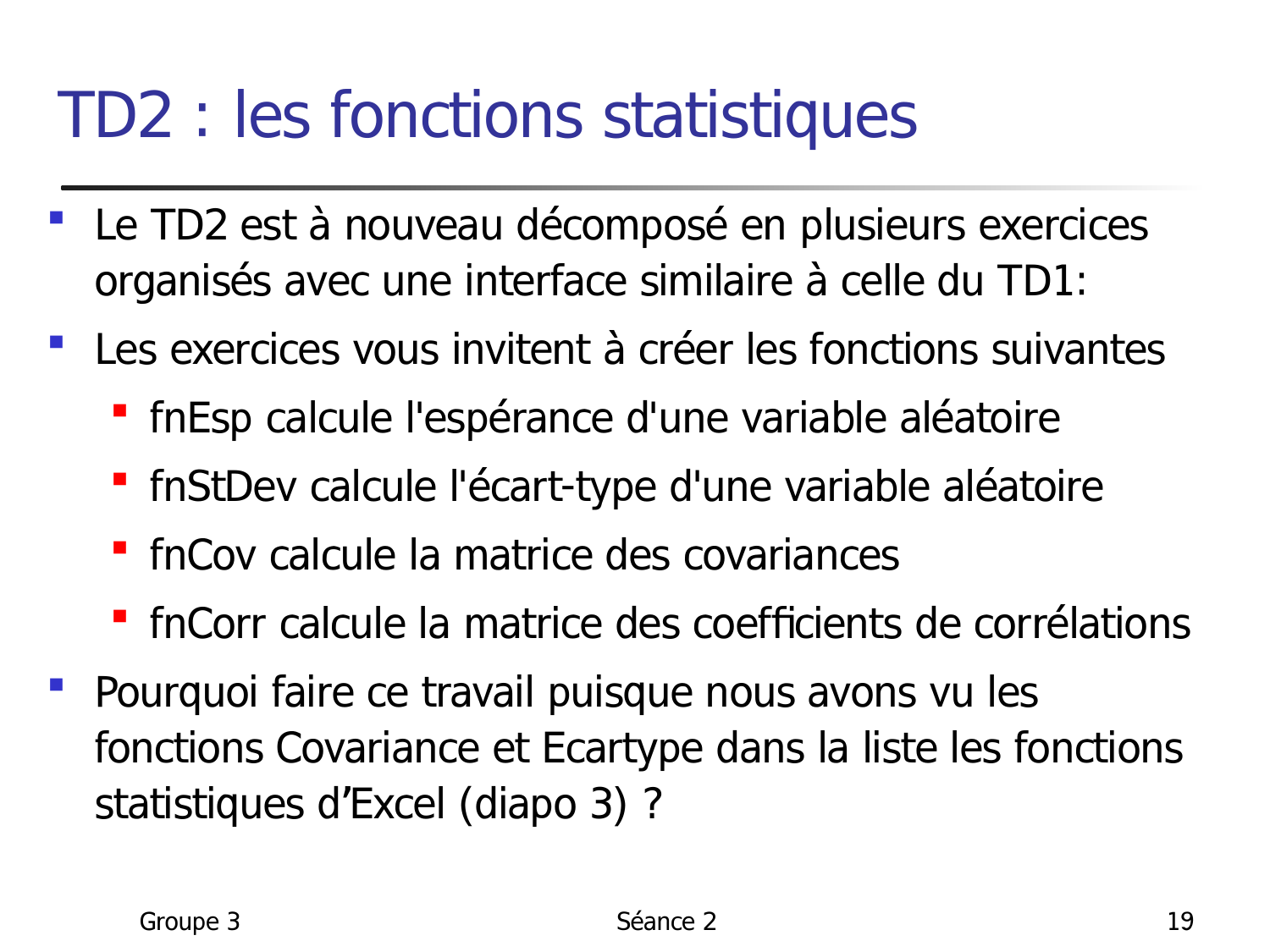

# TD2 : les fonctions statistiques
Le TD2 est à nouveau décomposé en plusieurs exercices organisés avec une interface similaire à celle du TD1:
Les exercices vous invitent à créer les fonctions suivantes
fnEsp calcule l'espérance d'une variable aléatoire
fnStDev calcule l'écart-type d'une variable aléatoire
fnCov calcule la matrice des covariances
fnCorr calcule la matrice des coefficients de corrélations
Pourquoi faire ce travail puisque nous avons vu les fonctions Covariance et Ecartype dans la liste les fonctions statistiques d’Excel (diapo 3) ?
Groupe 3
Séance 2
19